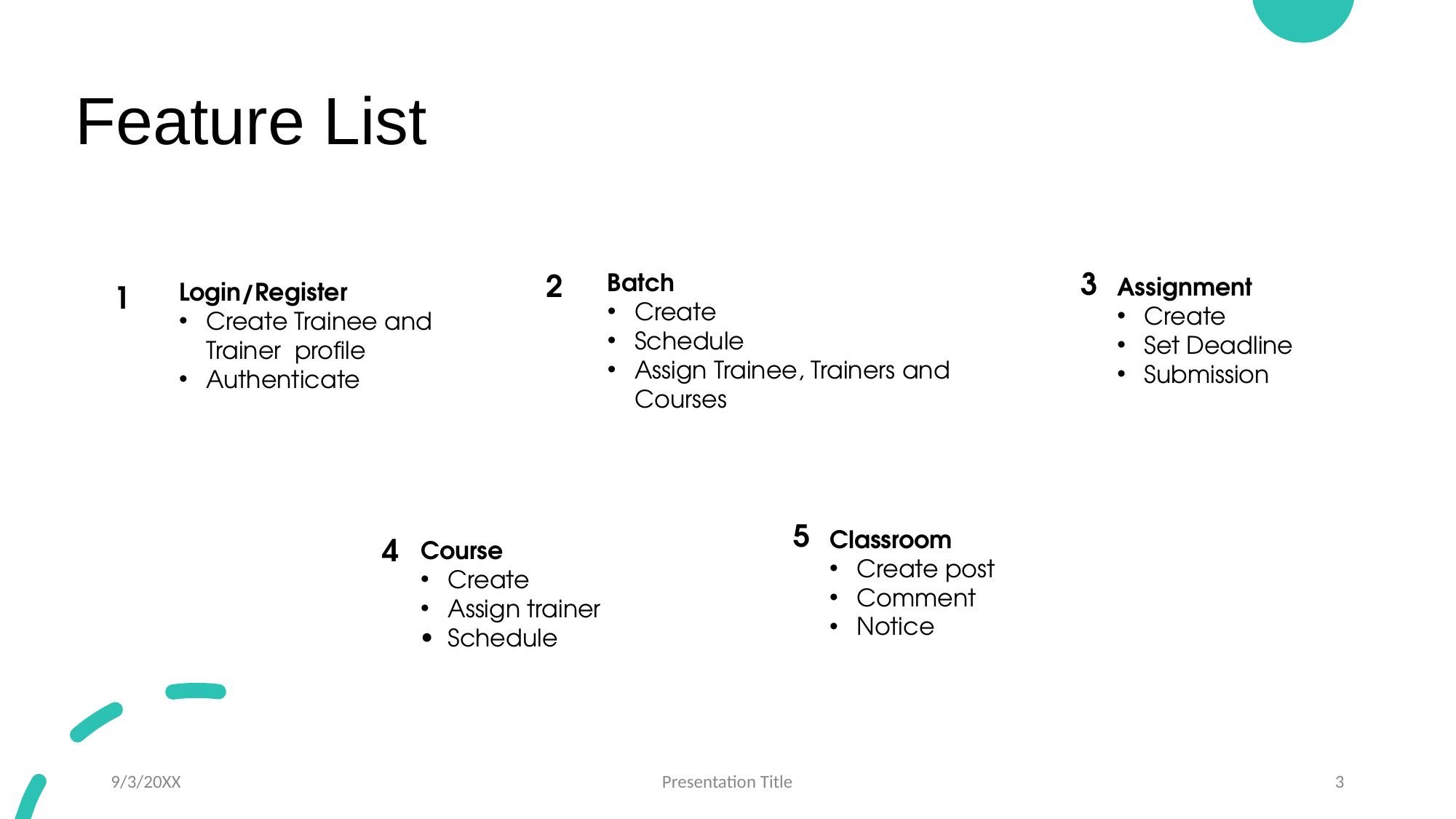

# Feature List
3
2
Batch
Create
Schedule
Assign Trainee, Trainers and Courses
Assignment
Create
Set Deadline
Submission
Login/Register
Create Trainee and Trainer  profile
Authenticate

1
5
Classroom
Create post
Comment
Notice
4
Course
Create
Assign trainer
Schedule

9/3/20XX
Presentation Title
3